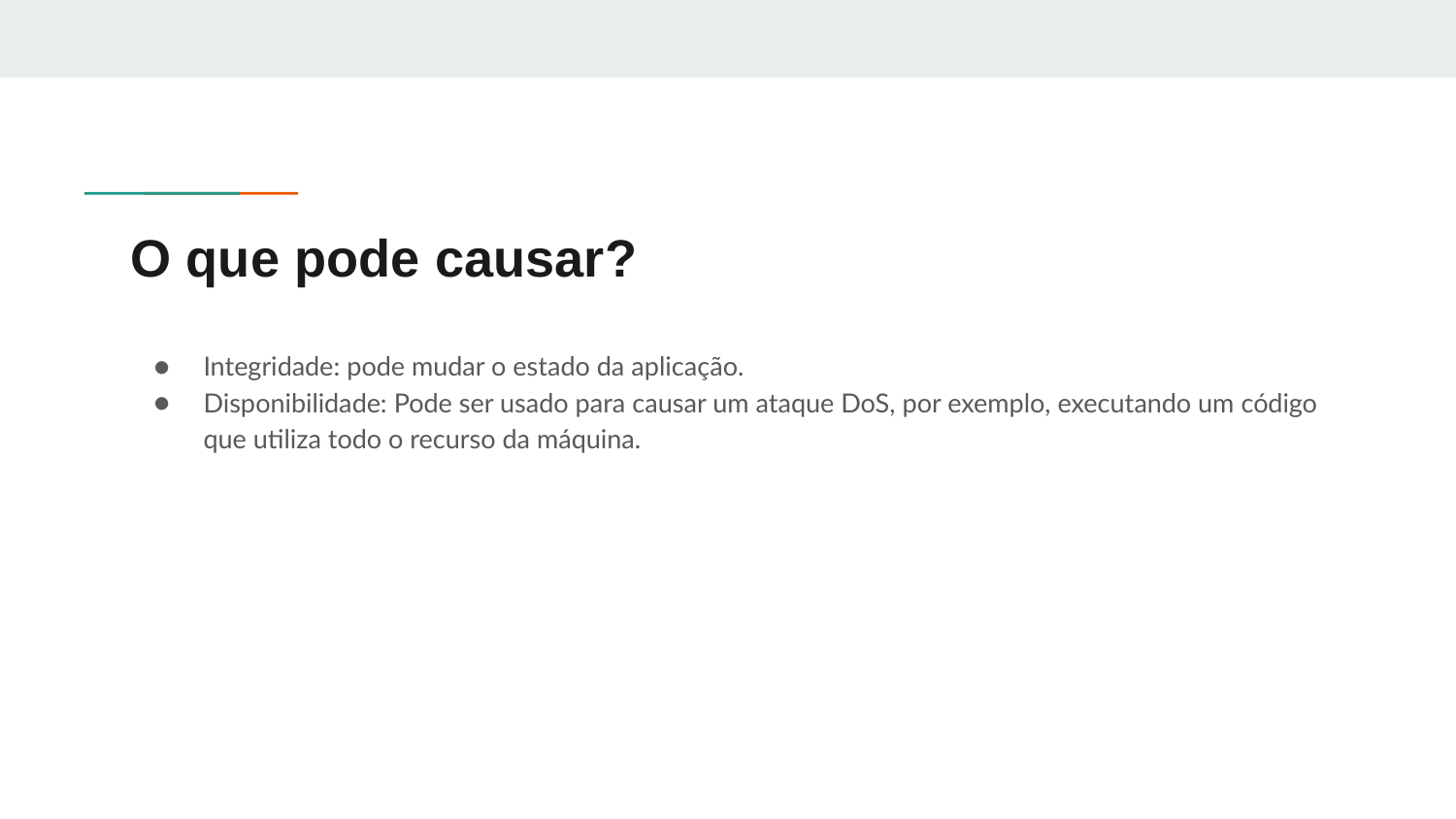

# O que pode causar?
Integridade: pode mudar o estado da aplicação.
Disponibilidade: Pode ser usado para causar um ataque DoS, por exemplo, executando um código que utiliza todo o recurso da máquina.